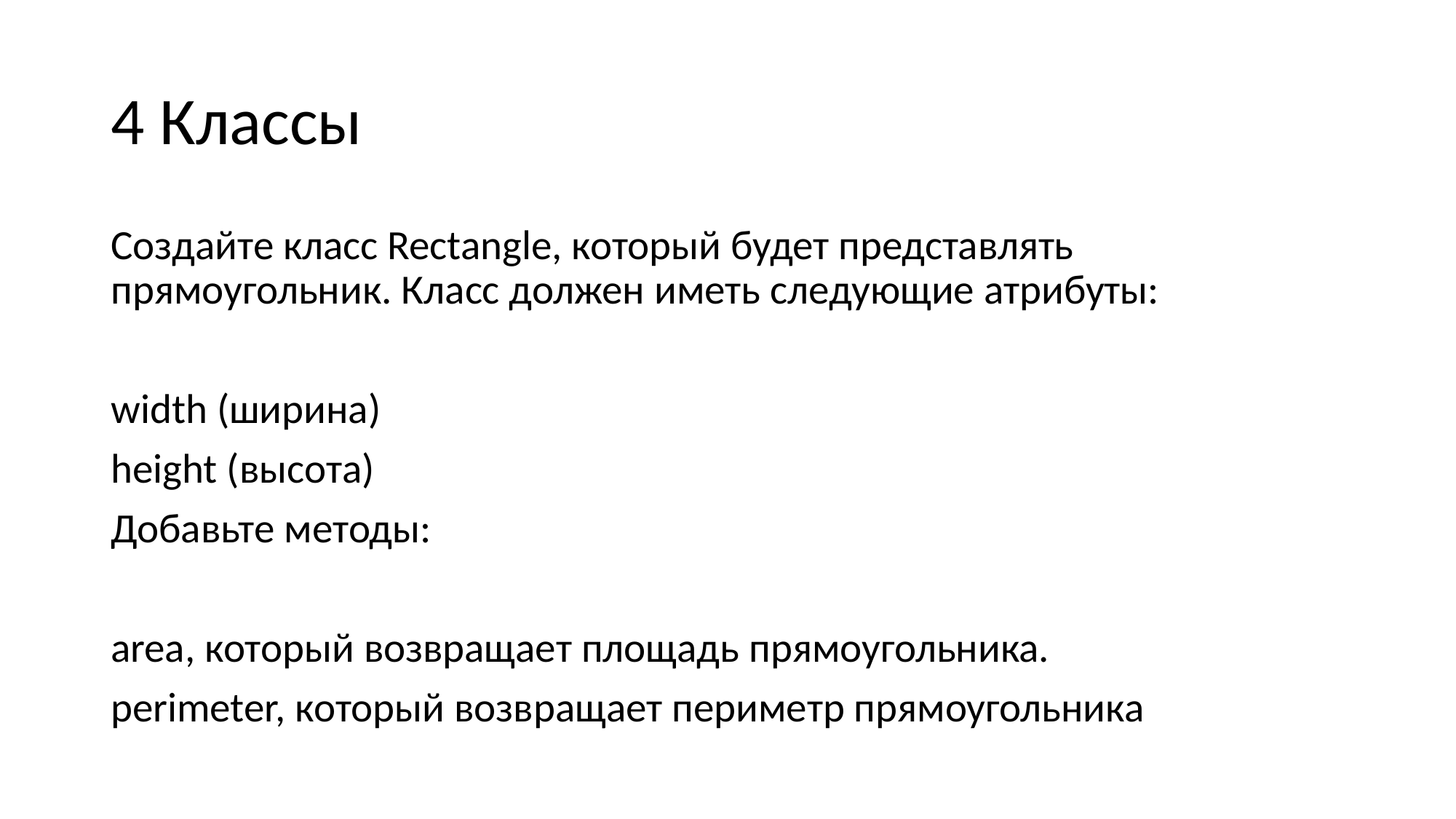

# 4 Классы
Создайте класс Rectangle, который будет представлять прямоугольник. Класс должен иметь следующие атрибуты:

width (ширина)
height (высота)
Добавьте методы:

area, который возвращает площадь прямоугольника.
perimeter, который возвращает периметр прямоугольника